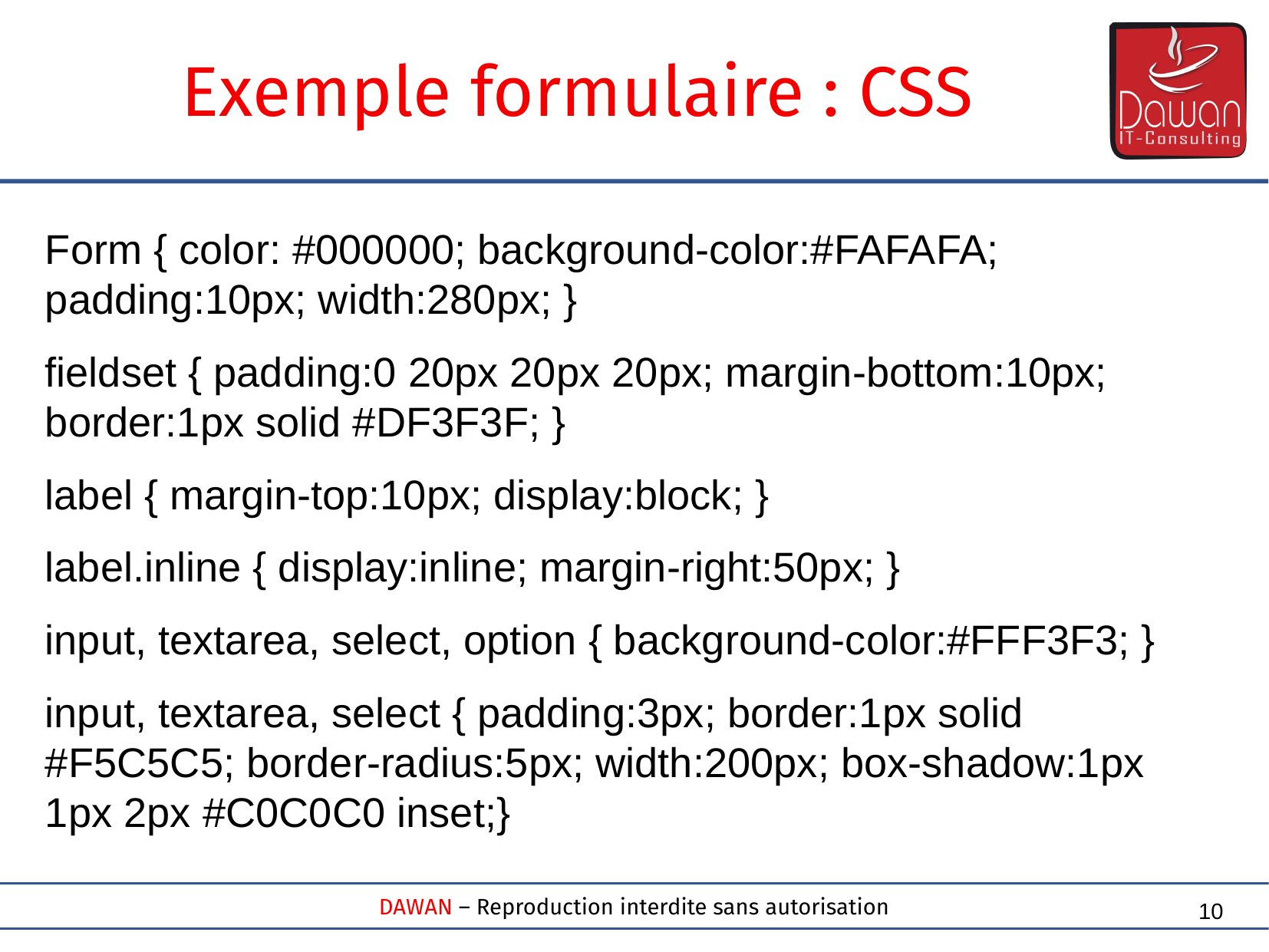

Exemple formulaire : CSS

Form { color: #000000; background-color:#FAFAFA; padding:10px; width:280px; }
fieldset { padding:0 20px 20px 20px; margin-bottom:10px; border:1px solid #DF3F3F; }
label { margin-top:10px; display:block; }
label.inline { display:inline; margin-right:50px; }
input, textarea, select, option { background-color:#FFF3F3; }
input, textarea, select { padding:3px; border:1px solid #F5C5C5; border-radius:5px; width:200px; box-shadow:1px 1px 2px #C0C0C0 inset;}

10